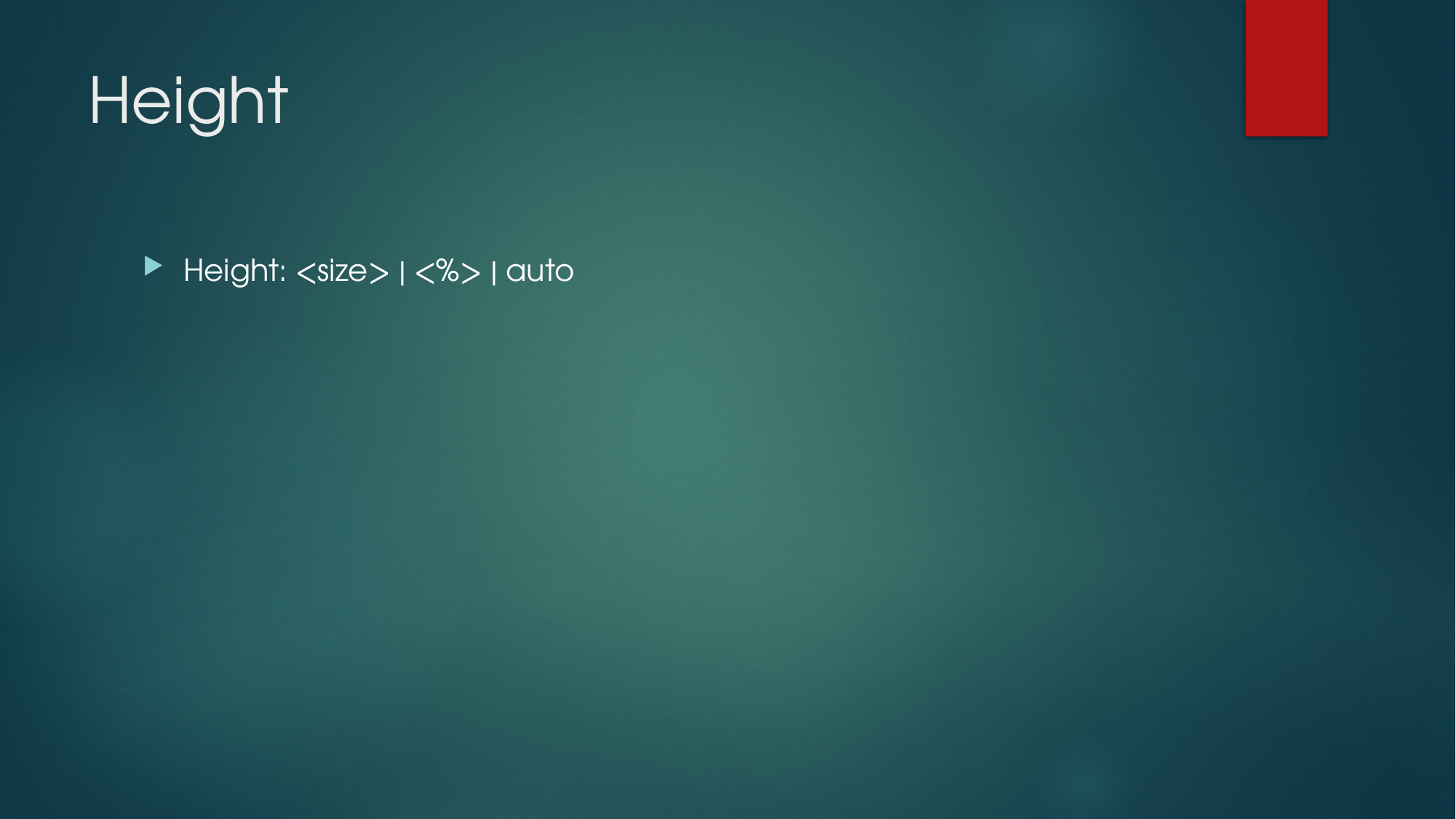

# Height
Height: <size> | <%> | auto